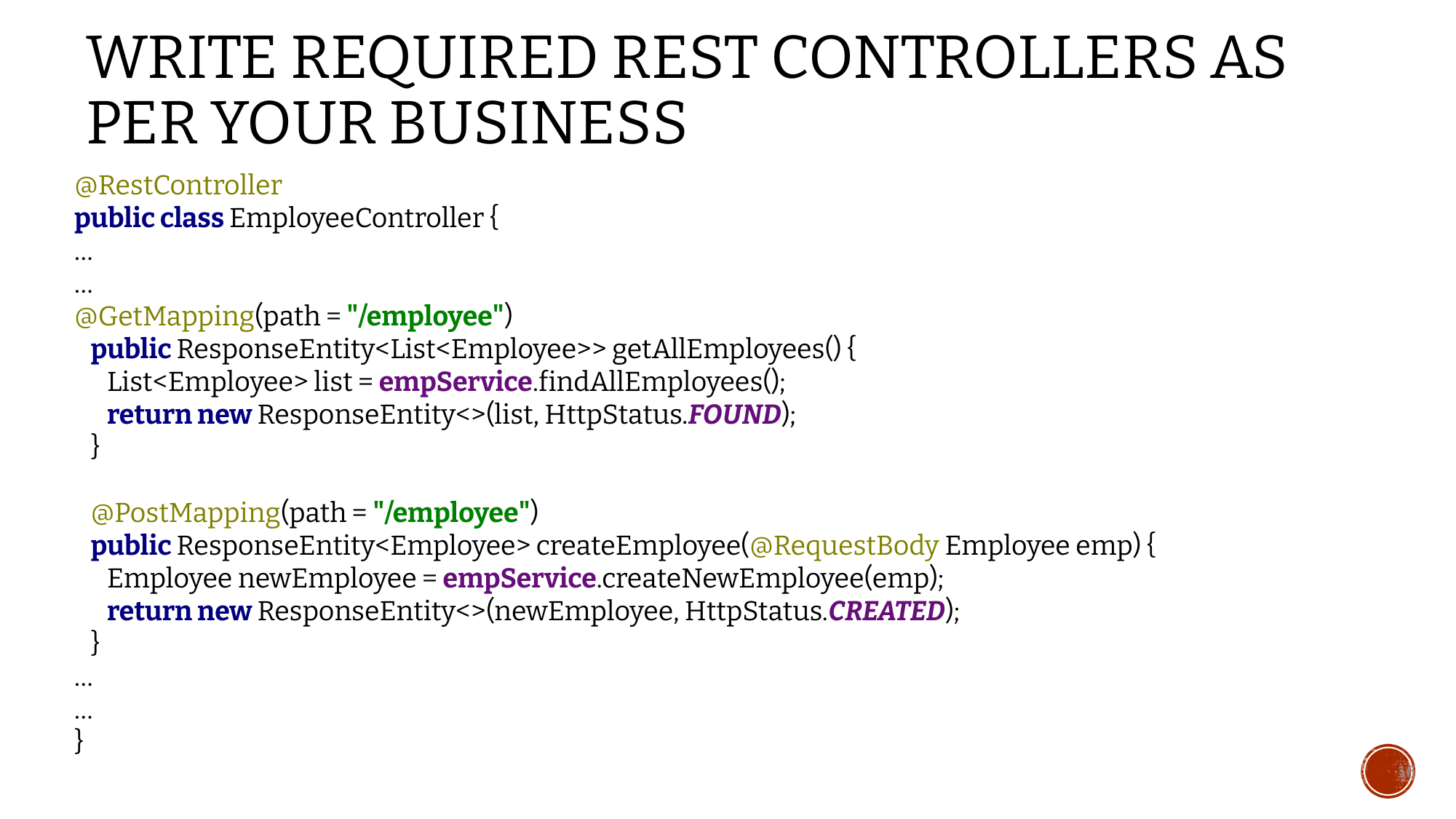

# Write required Rest Controllers as per your business
@RestController
public class EmployeeController {
…
…
@GetMapping(path = "/employee")
   public ResponseEntity<List<Employee>> getAllEmployees() {
      List<Employee> list = empService.findAllEmployees();
      return new ResponseEntity<>(list, HttpStatus.FOUND);
   }
   @PostMapping(path = "/employee")
   public ResponseEntity<Employee> createEmployee(@RequestBody Employee emp) {
      Employee newEmployee = empService.createNewEmployee(emp);
      return new ResponseEntity<>(newEmployee, HttpStatus.CREATED);
   }
…
…
}
16